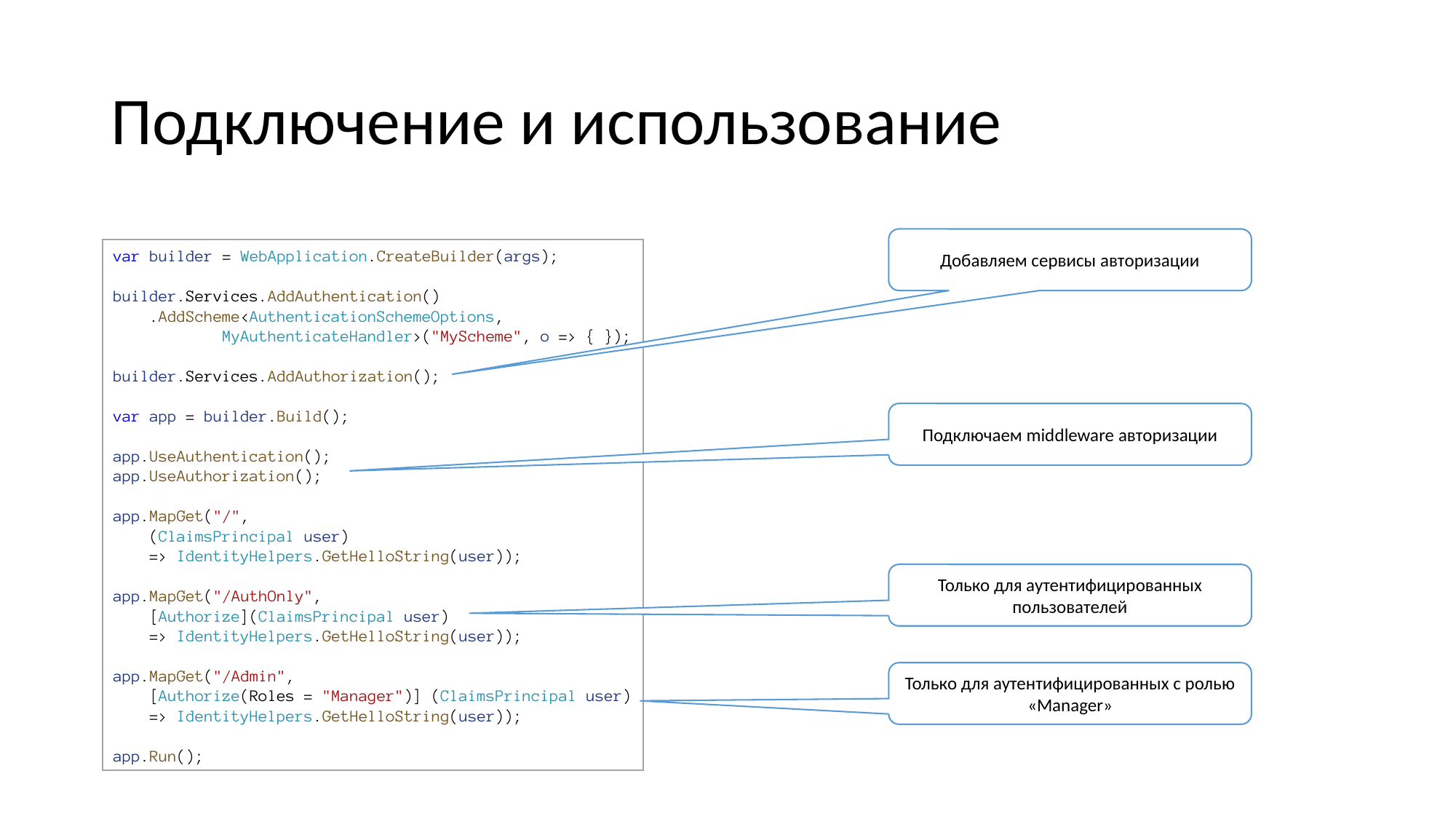

# Подключение и использование
Добавляем сервисы авторизации
var builder = WebApplication.CreateBuilder(args);
builder.Services.AddAuthentication()
    .AddScheme<AuthenticationSchemeOptions,
	MyAuthenticateHandler>("MyScheme", o => { });
builder.Services.AddAuthorization();
var app = builder.Build();
app.UseAuthentication();
app.UseAuthorization();
app.MapGet("/", 
    (ClaimsPrincipal user) 
    => IdentityHelpers.GetHelloString(user));
app.MapGet("/AuthOnly", 
    [Authorize](ClaimsPrincipal user) 
    => IdentityHelpers.GetHelloString(user));
app.MapGet("/Admin",
    [Authorize(Roles = "Manager")] (ClaimsPrincipal user)
    => IdentityHelpers.GetHelloString(user));
app.Run();
Подключаем middleware авторизации
Только для аутентифицированных пользователей
Только для аутентифицированных с ролью «Manager»